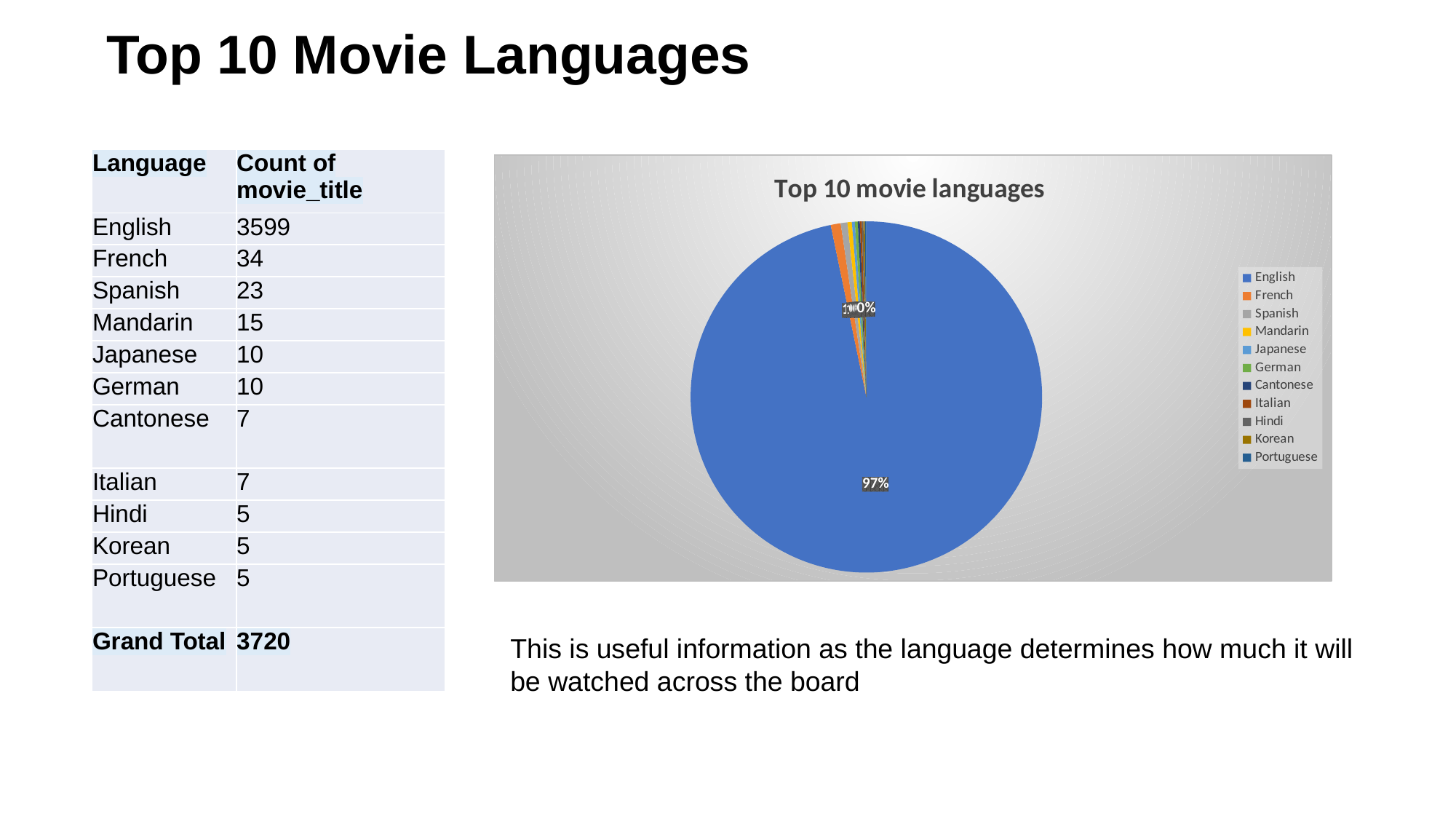

# Top 10 Movie Languages
| Language | Count of movie\_title |
| --- | --- |
| English | 3599 |
| French | 34 |
| Spanish | 23 |
| Mandarin | 15 |
| Japanese | 10 |
| German | 10 |
| Cantonese | 7 |
| Italian | 7 |
| Hindi | 5 |
| Korean | 5 |
| Portuguese | 5 |
| Grand Total | 3720 |

### Chart: Top 10 movie languages

| Category | Total |
|---|---|
| English | 3599.0 |
| French | 34.0 |
| Spanish | 23.0 |
| Mandarin | 15.0 |
| Japanese | 10.0 |
| German | 10.0 |
| Cantonese | 7.0 |
| Italian | 7.0 |
| Hindi | 5.0 |
| Korean | 5.0 |
| Portuguese | 5.0 |
This is useful information as the language determines how much it will be watched across the board